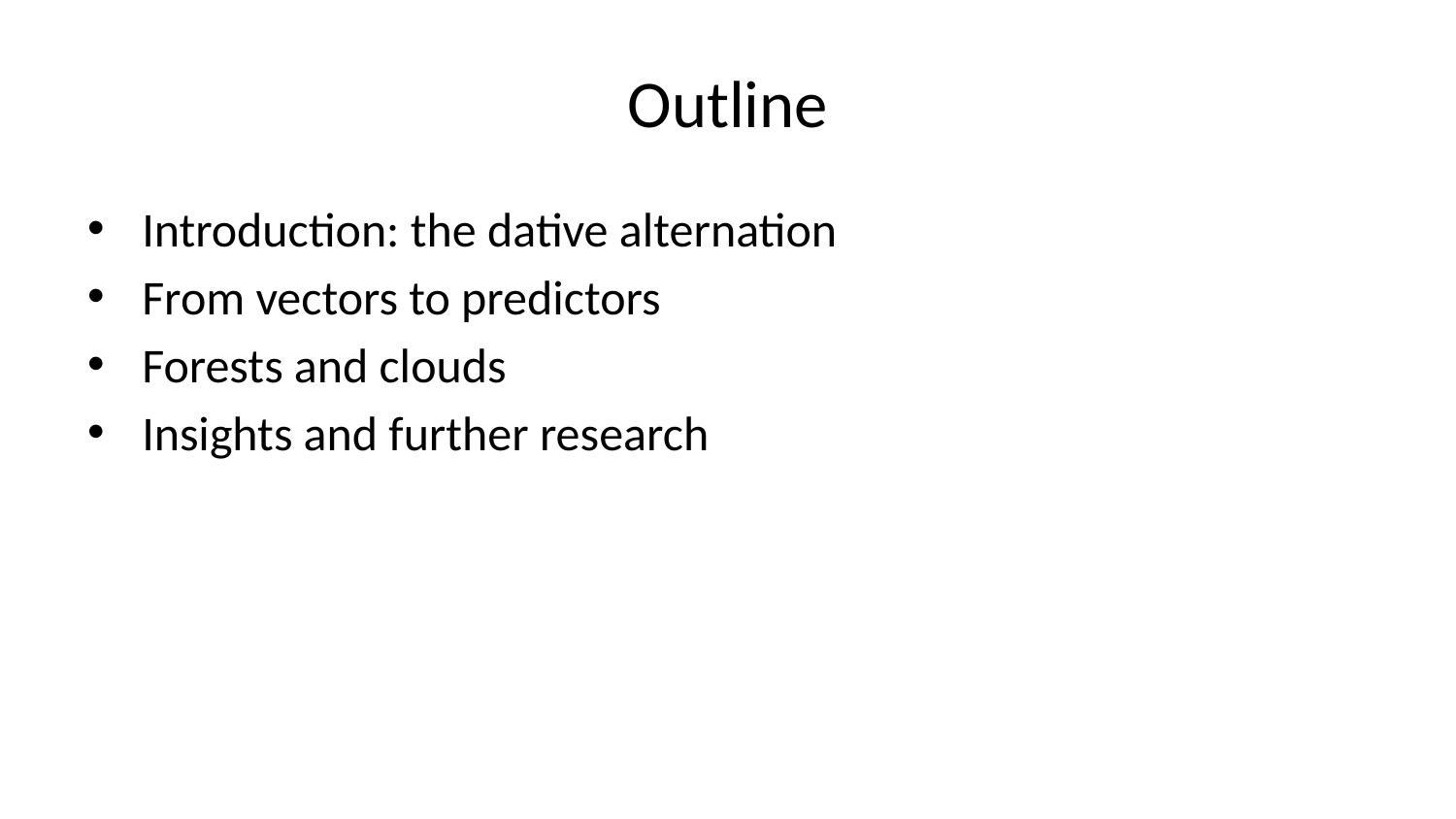

# Outline
Introduction: the dative alternation
From vectors to predictors
Forests and clouds
Insights and further research